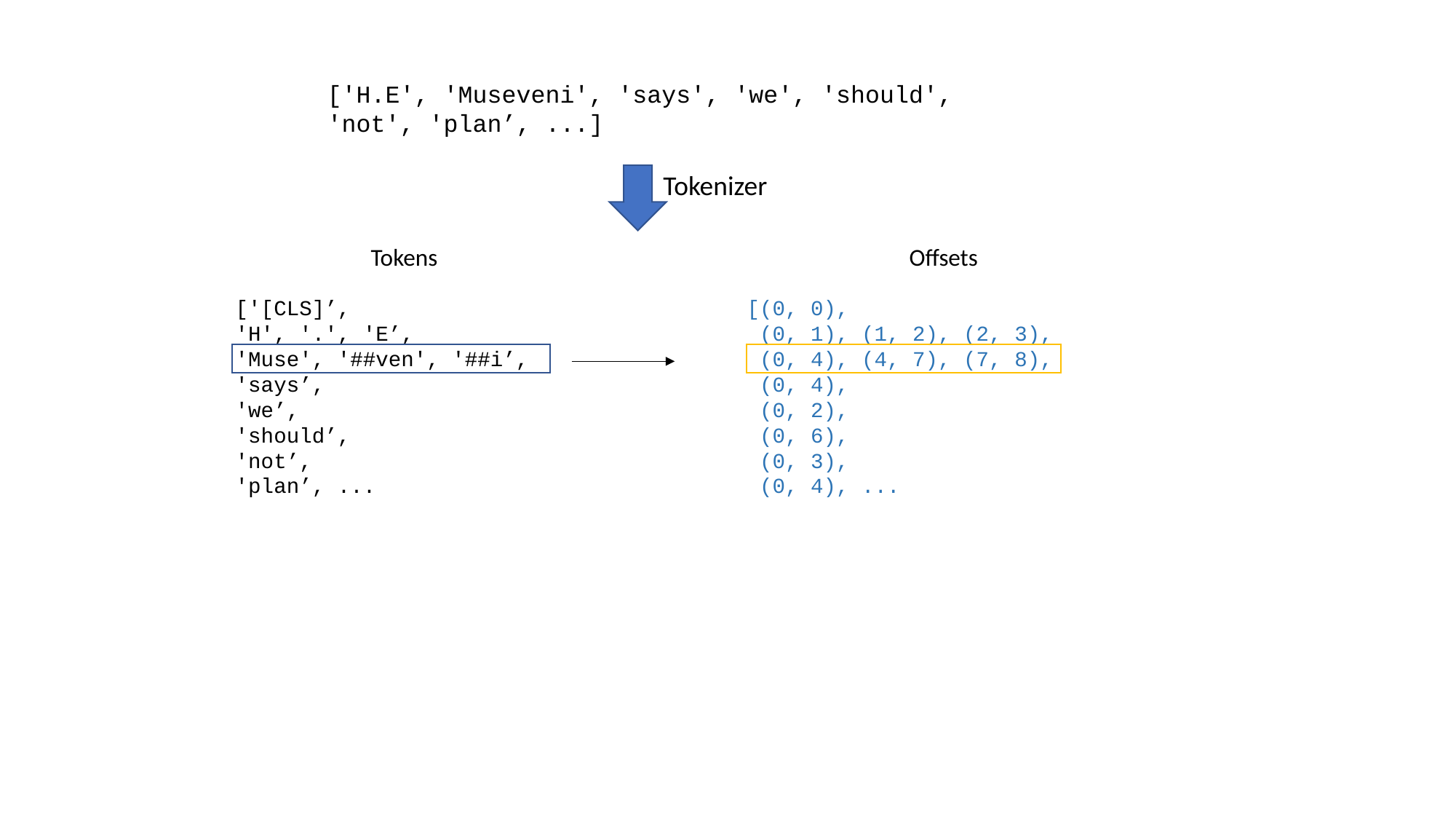

['H.E', 'Museveni', 'says', 'we', 'should', 'not', 'plan’, ...]
Tokenizer

Tokens
Offsets
['[CLS]’,
'H', '.', 'E’,
'Muse', '##ven', '##i’,
'says’,
'we’,
'should’,
'not’,
'plan’, ...
[(0, 0),
 (0, 1), (1, 2), (2, 3),
 (0, 4), (4, 7), (7, 8),
 (0, 4),
 (0, 2),
 (0, 6),
 (0, 3),
 (0, 4), ...